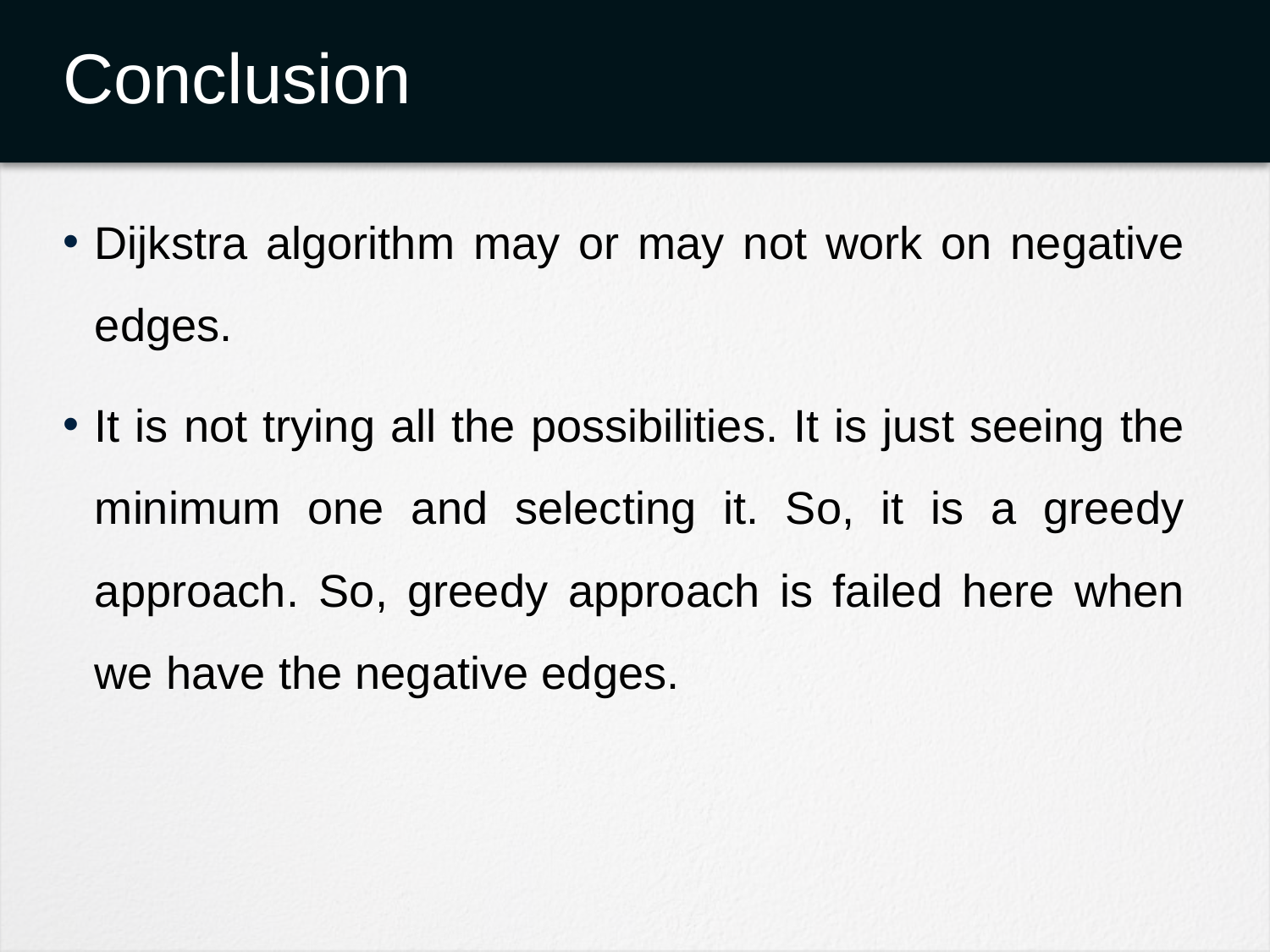

# Conclusion
Dijkstra algorithm may or may not work on negative edges.
It is not trying all the possibilities. It is just seeing the minimum one and selecting it. So, it is a greedy approach. So, greedy approach is failed here when we have the negative edges.